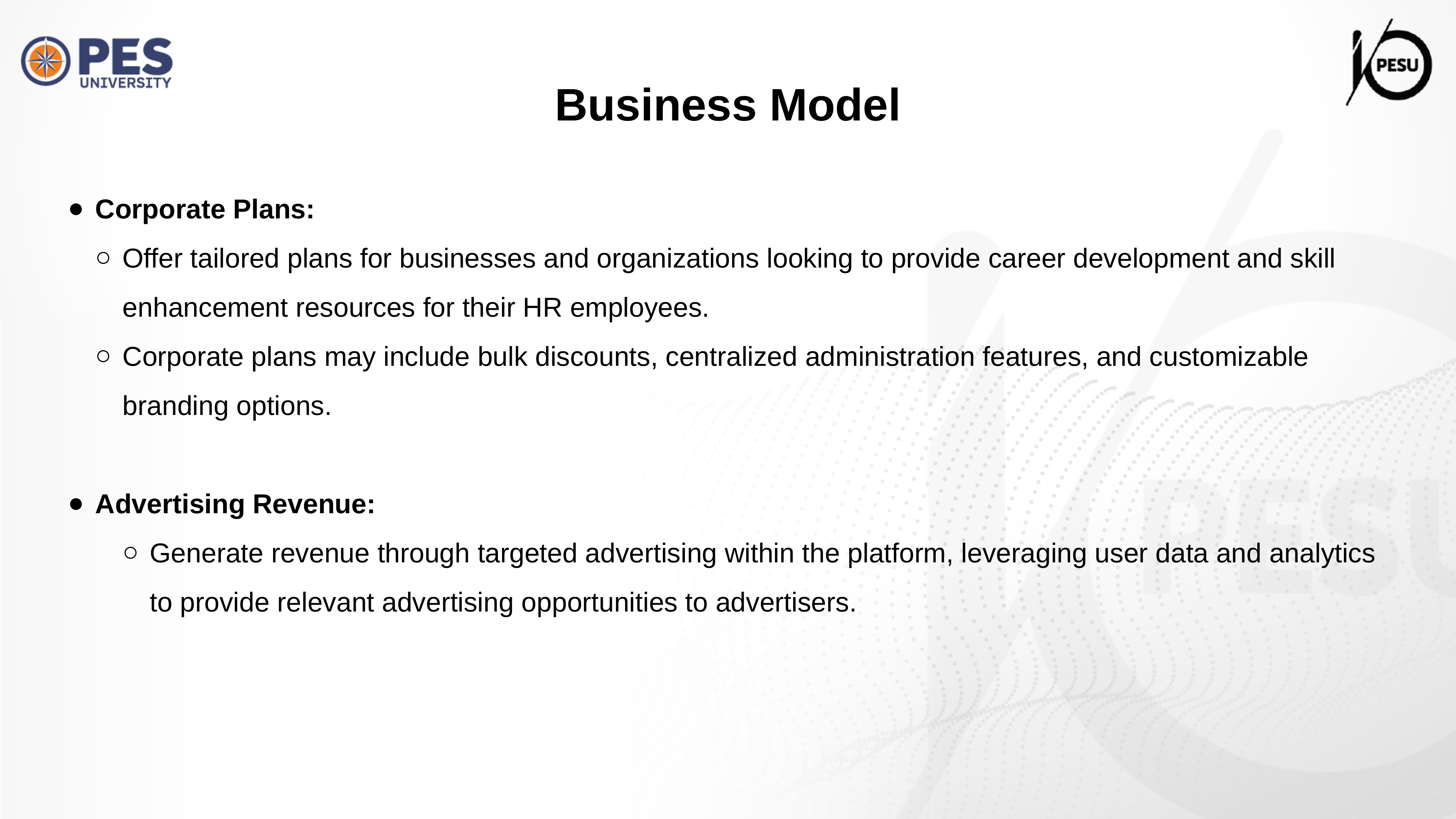

Business Model
Corporate Plans:
Offer tailored plans for businesses and organizations looking to provide career development and skill enhancement resources for their HR employees.
Corporate plans may include bulk discounts, centralized administration features, and customizable branding options.

Advertising Revenue:
Generate revenue through targeted advertising within the platform, leveraging user data and analytics to provide relevant advertising opportunities to advertisers.